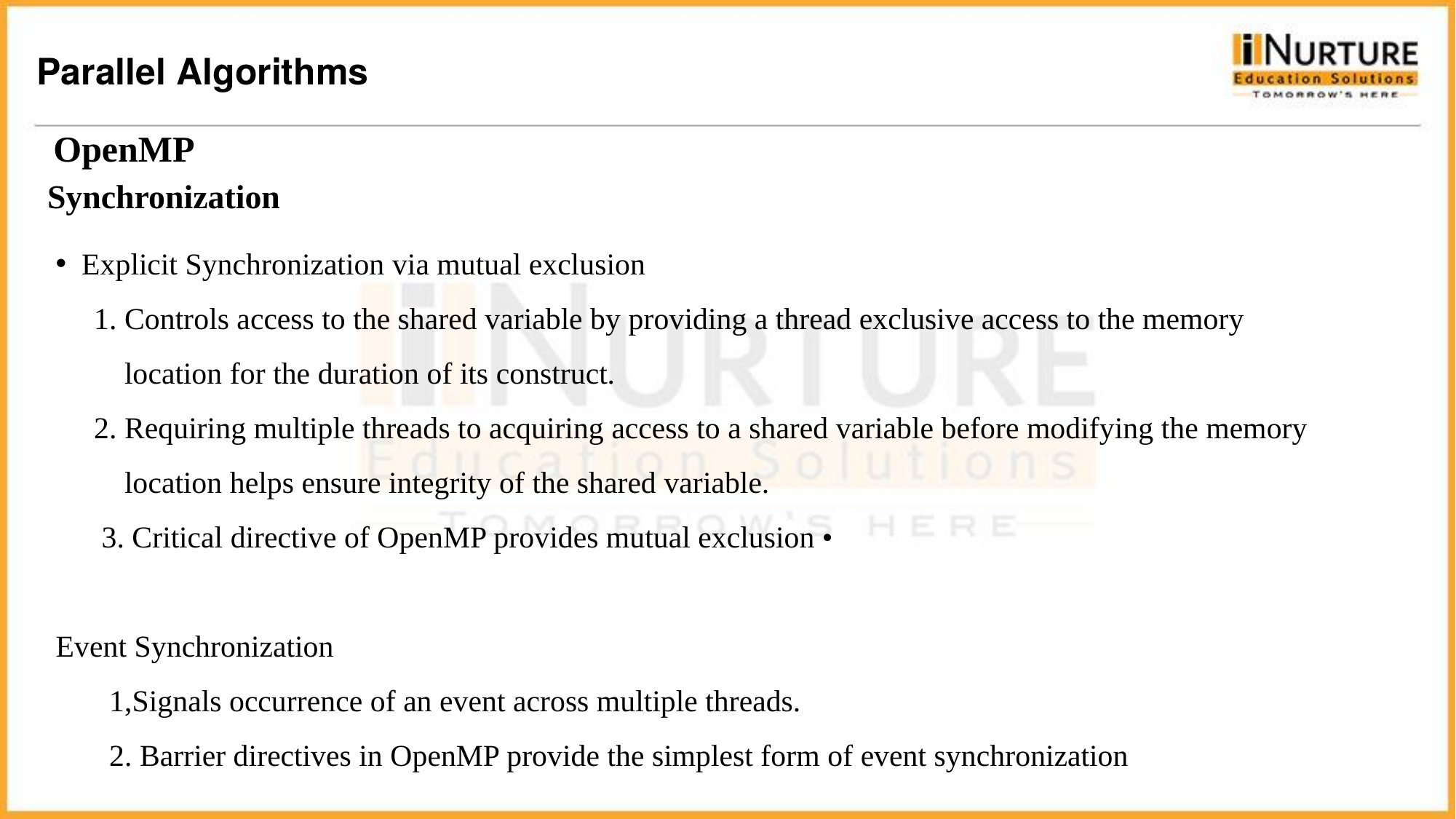

Parallel Algorithms
OpenMP
Synchronization
Explicit Synchronization via mutual exclusion
     1. Controls access to the shared variable by providing a thread exclusive access to the memory
         location for the duration of its construct.
     2. Requiring multiple threads to acquiring access to a shared variable before modifying the memory
         location helps ensure integrity of the shared variable.
      3. Critical directive of OpenMP provides mutual exclusion •

Event Synchronization
       1,Signals occurrence of an event across multiple threads.
       2. Barrier directives in OpenMP provide the simplest form of event synchronization